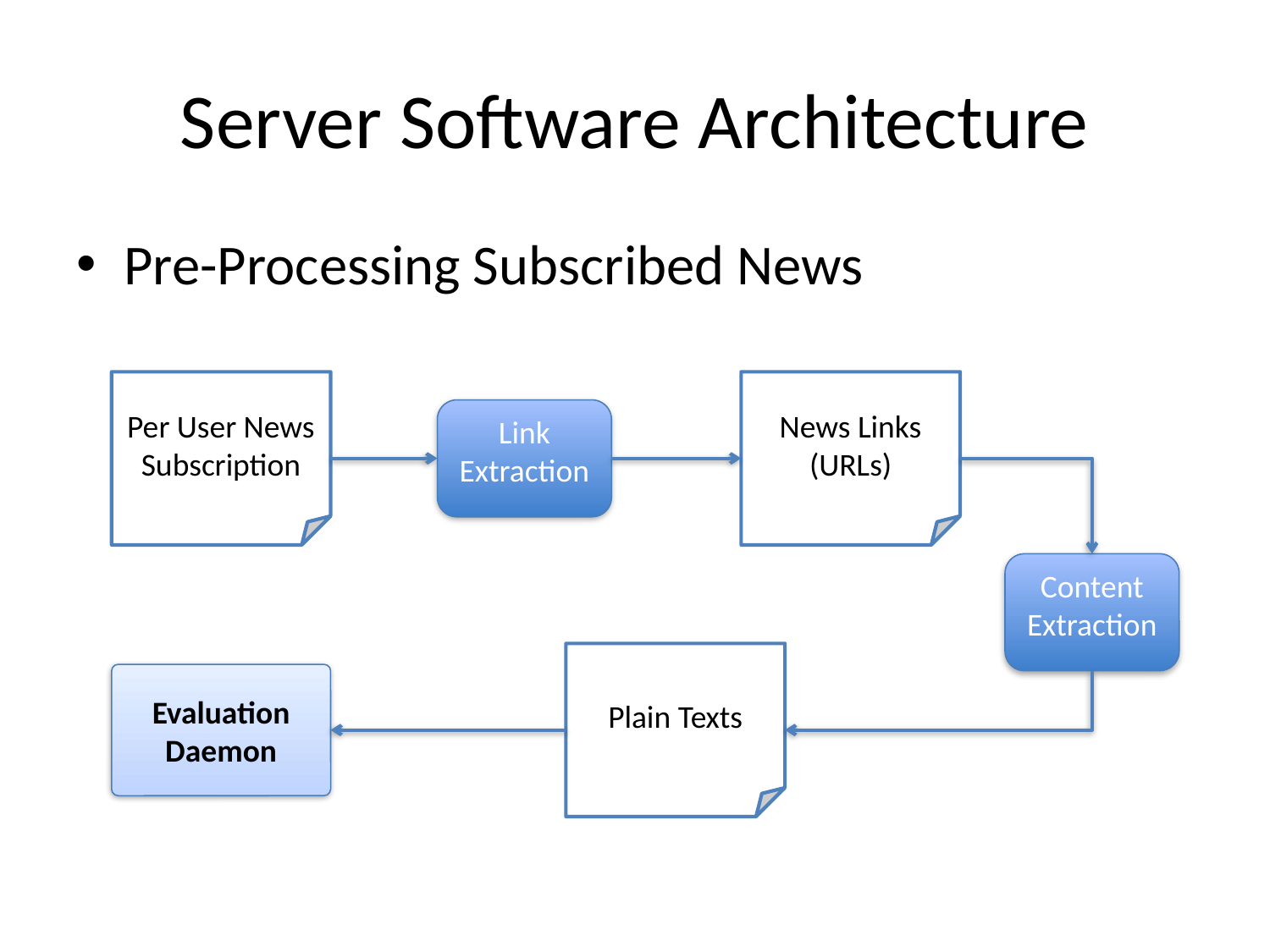

# Server Software Architecture
Pre-Processing Subscribed News
Per User News Subscription
News Links
(URLs)
Link Extraction
Content Extraction
Plain Texts
Evaluation
Daemon